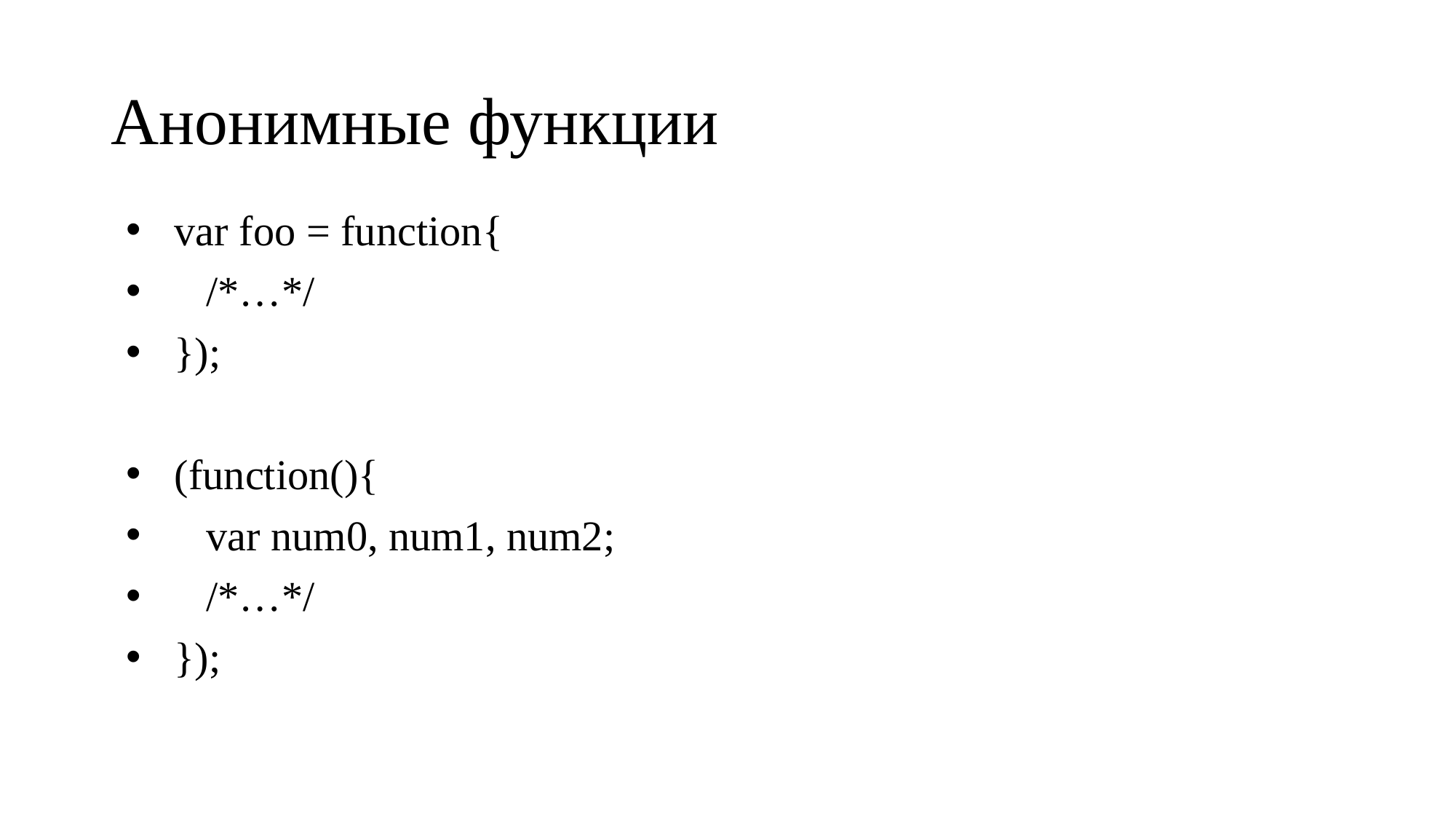

# Анонимные функции
var foo = function{
   /*…*/
});

(function(){
   var num0, num1, num2;
   /*…*/
});